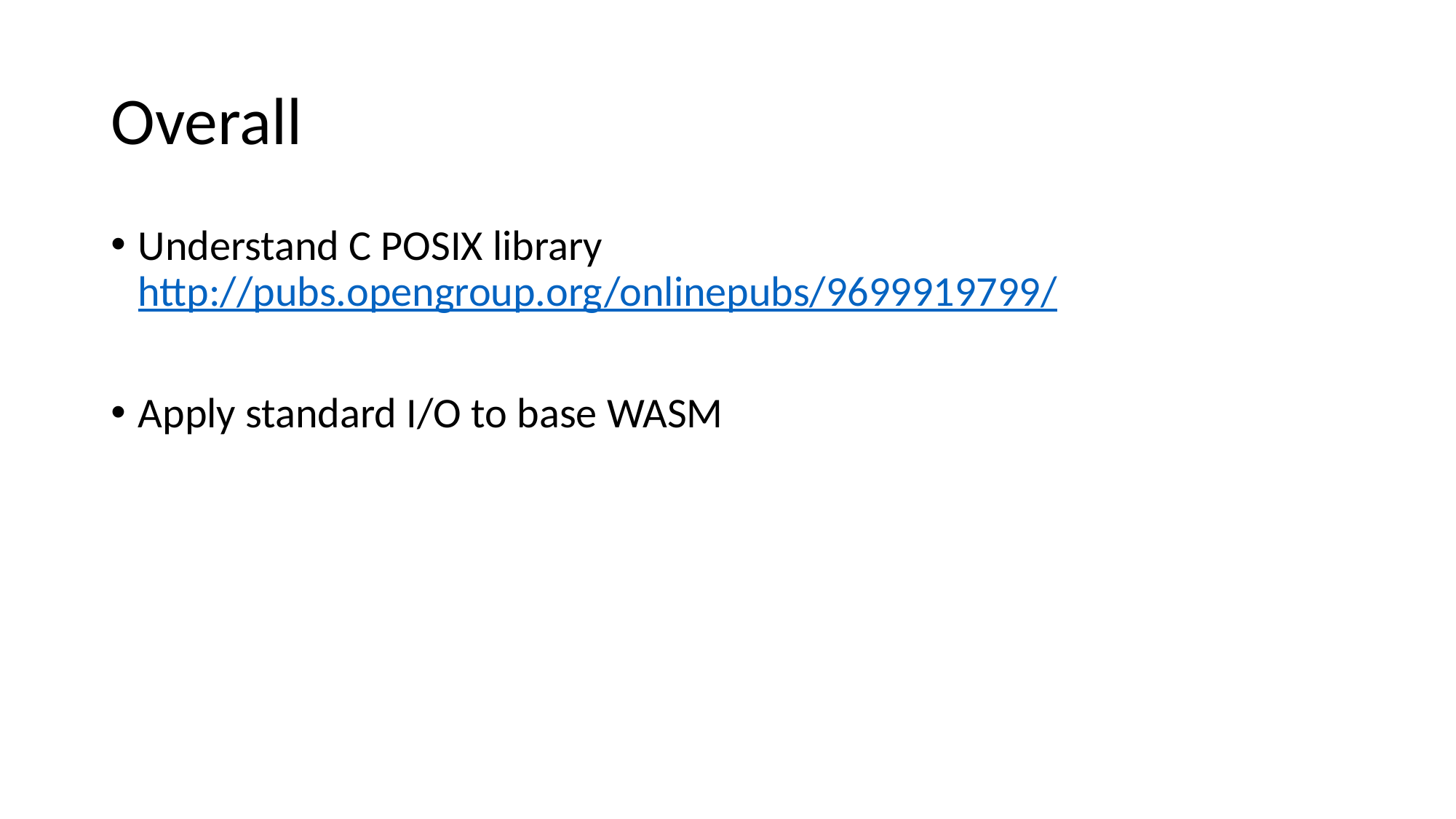

# Overall
Understand C POSIX library http://pubs.opengroup.org/onlinepubs/9699919799/

Apply standard I/O to base WASM